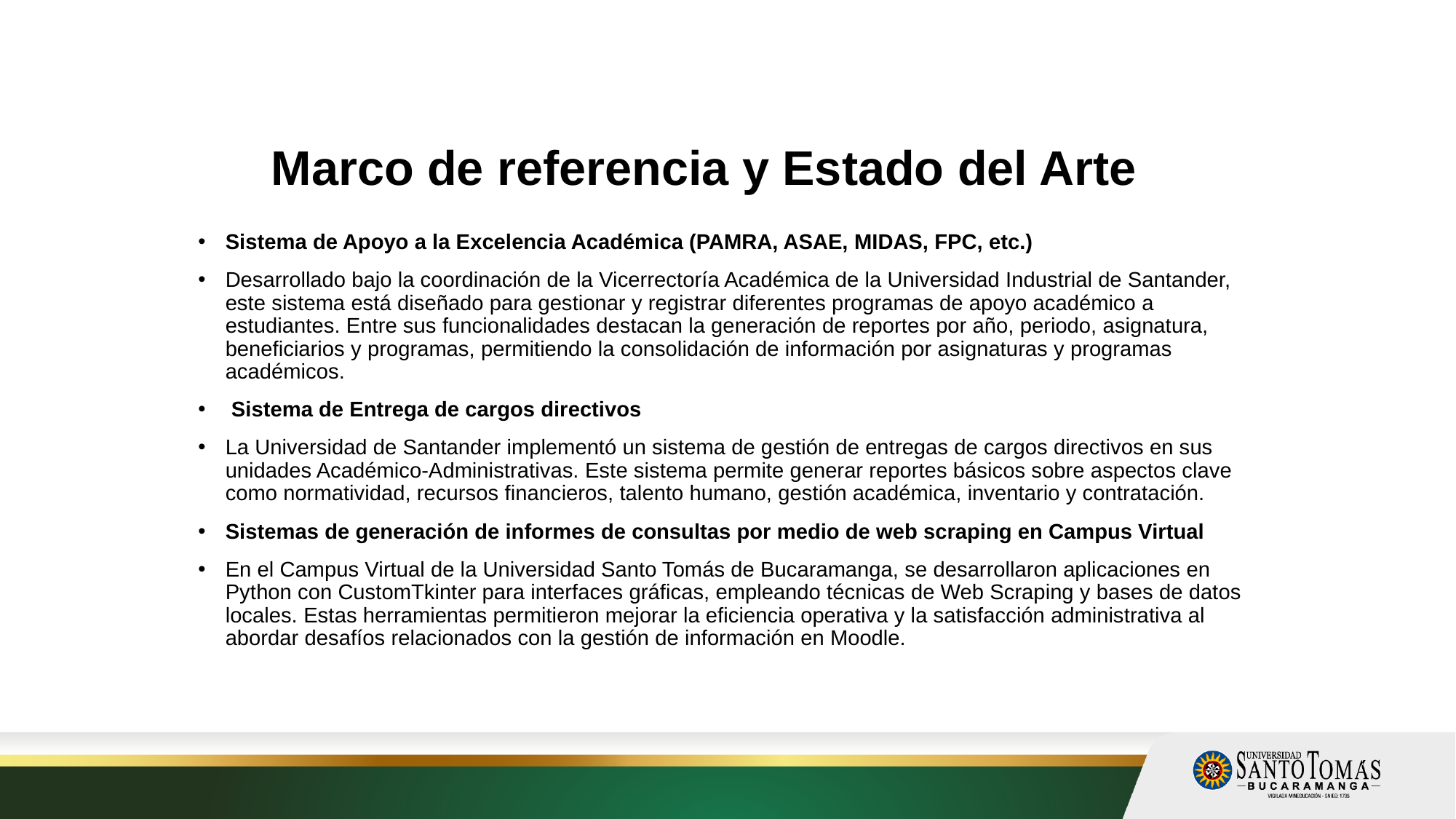

# Marco de referencia y Estado del Arte
Sistema de Apoyo a la Excelencia Académica (PAMRA, ASAE, MIDAS, FPC, etc.)
Desarrollado bajo la coordinación de la Vicerrectoría Académica de la Universidad Industrial de Santander, este sistema está diseñado para gestionar y registrar diferentes programas de apoyo académico a estudiantes. Entre sus funcionalidades destacan la generación de reportes por año, periodo, asignatura, beneficiarios y programas, permitiendo la consolidación de información por asignaturas y programas académicos.
 Sistema de Entrega de cargos directivos
La Universidad de Santander implementó un sistema de gestión de entregas de cargos directivos en sus unidades Académico-Administrativas. Este sistema permite generar reportes básicos sobre aspectos clave como normatividad, recursos financieros, talento humano, gestión académica, inventario y contratación.
Sistemas de generación de informes de consultas por medio de web scraping en Campus Virtual
En el Campus Virtual de la Universidad Santo Tomás de Bucaramanga, se desarrollaron aplicaciones en Python con CustomTkinter para interfaces gráficas, empleando técnicas de Web Scraping y bases de datos locales. Estas herramientas permitieron mejorar la eficiencia operativa y la satisfacción administrativa al abordar desafíos relacionados con la gestión de información en Moodle.